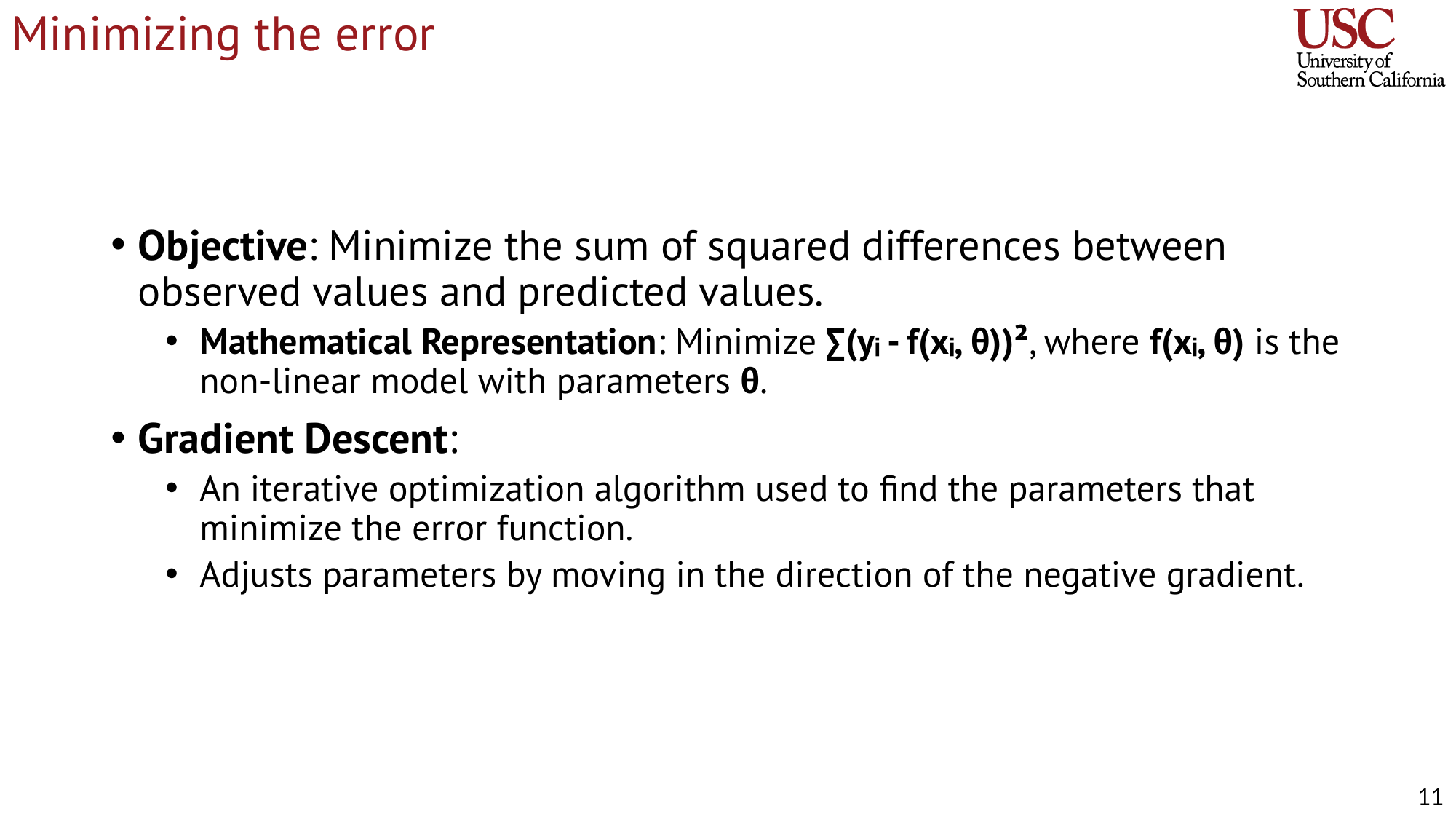

# Minimizing the error
Objective: Minimize the sum of squared differences between observed values and predicted values.
Mathematical Representation: Minimize ∑(yᵢ - f(xᵢ, θ))², where f(xᵢ, θ) is the non-linear model with parameters θ.
Gradient Descent:
An iterative optimization algorithm used to find the parameters that minimize the error function.
Adjusts parameters by moving in the direction of the negative gradient.

11